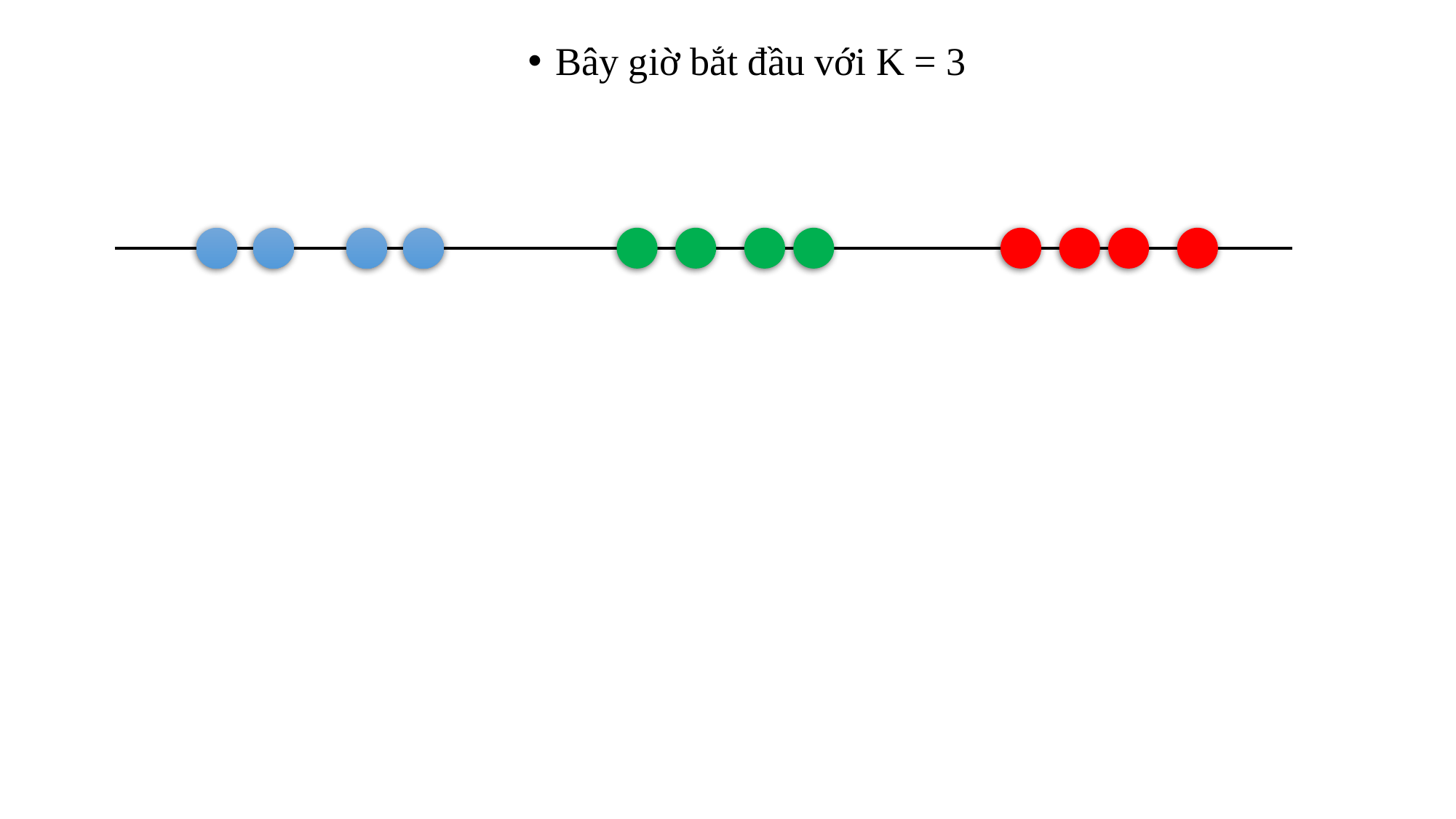

Bây giờ bắt đầu với K = 3